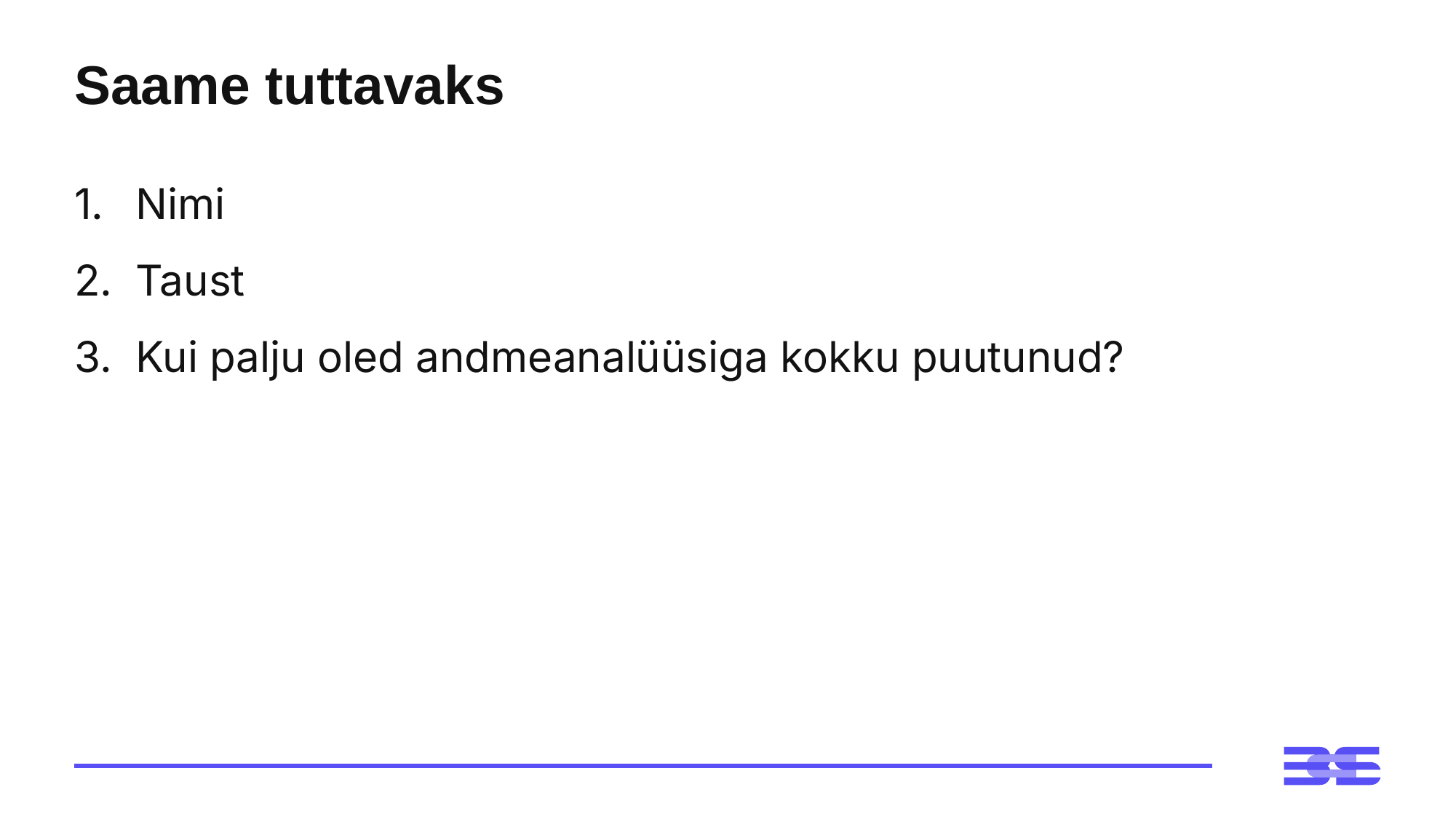

# Saame tuttavaks
Nimi
Taust
Kui palju oled andmeanalüüsiga kokku puutunud?